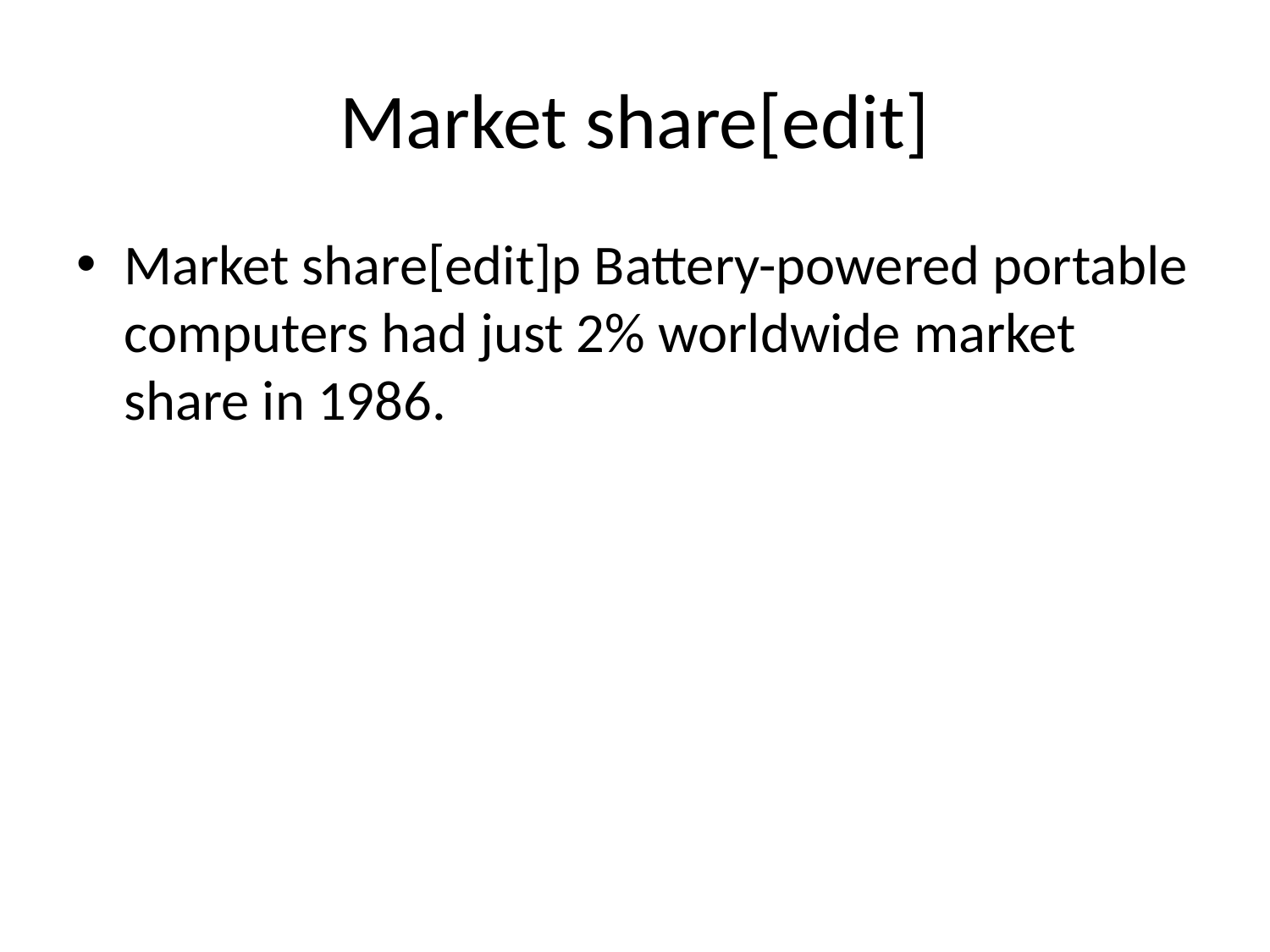

# Market share[edit]
Market share[edit]p Battery-powered portable computers had just 2% worldwide market share in 1986.